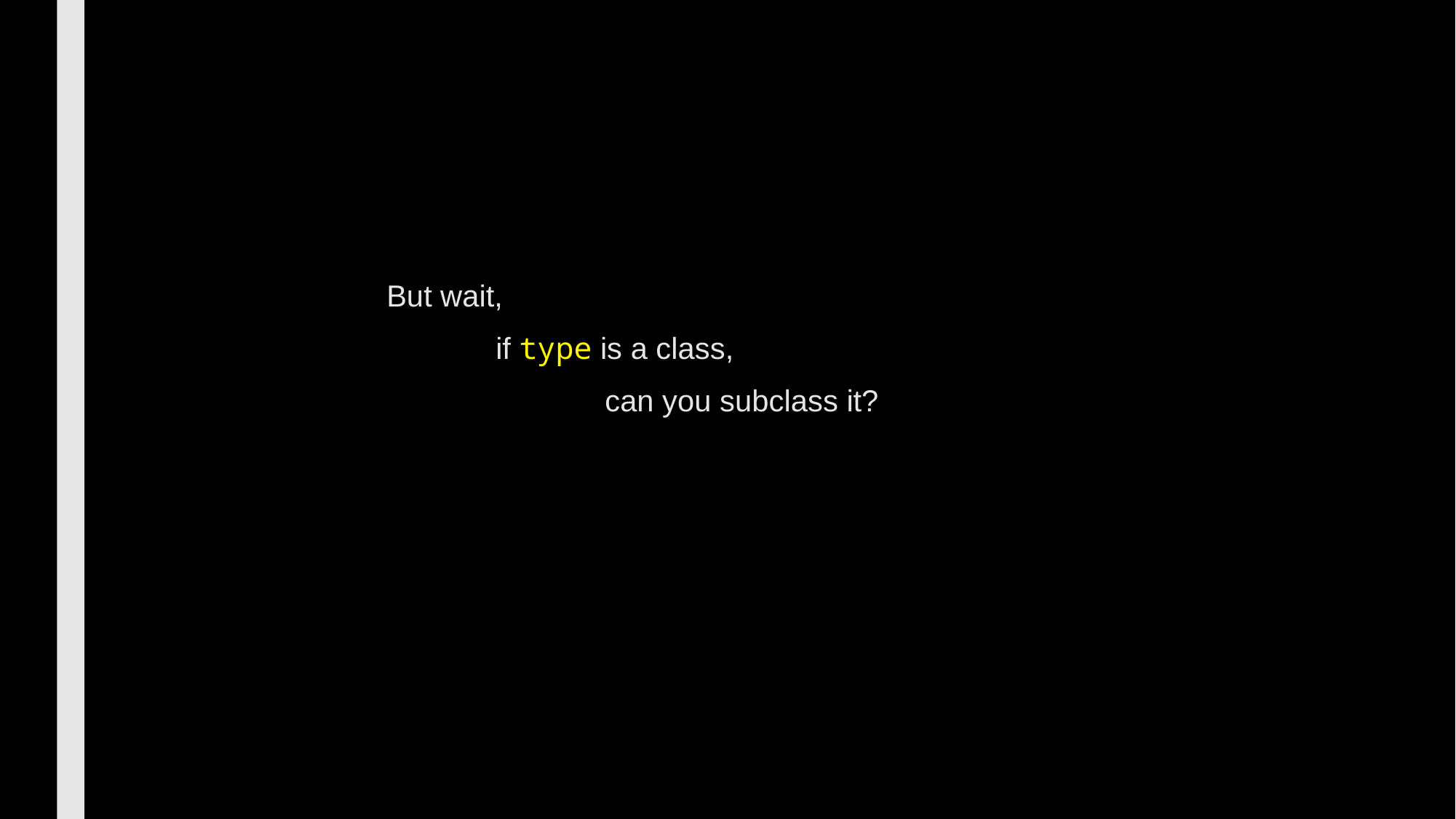

But wait,
	if type is a class,
		can you subclass it?